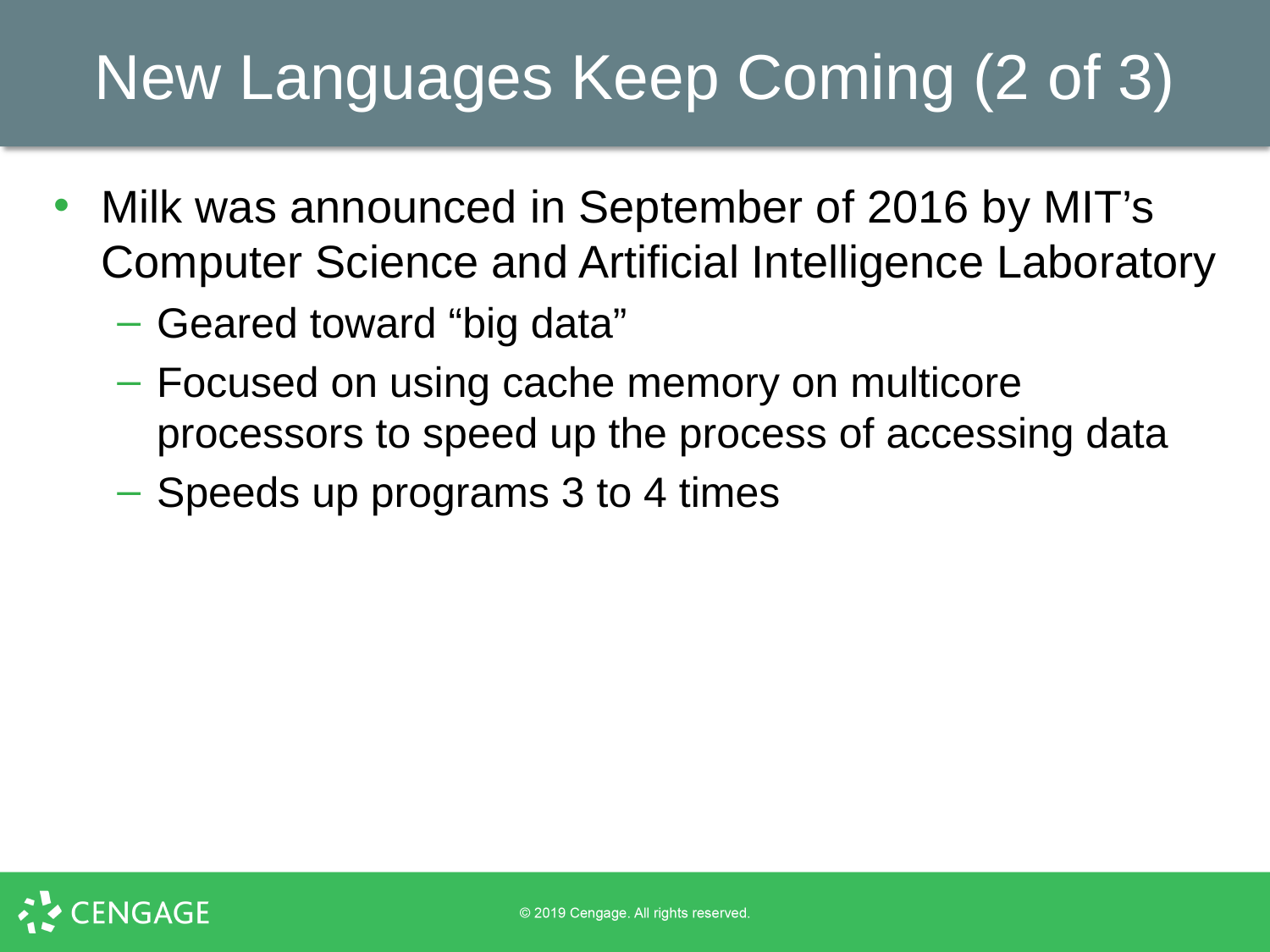

# New Languages Keep Coming (2 of 3)
Milk was announced in September of 2016 by MIT’s Computer Science and Artificial Intelligence Laboratory
Geared toward “big data”
Focused on using cache memory on multicore processors to speed up the process of accessing data
Speeds up programs 3 to 4 times